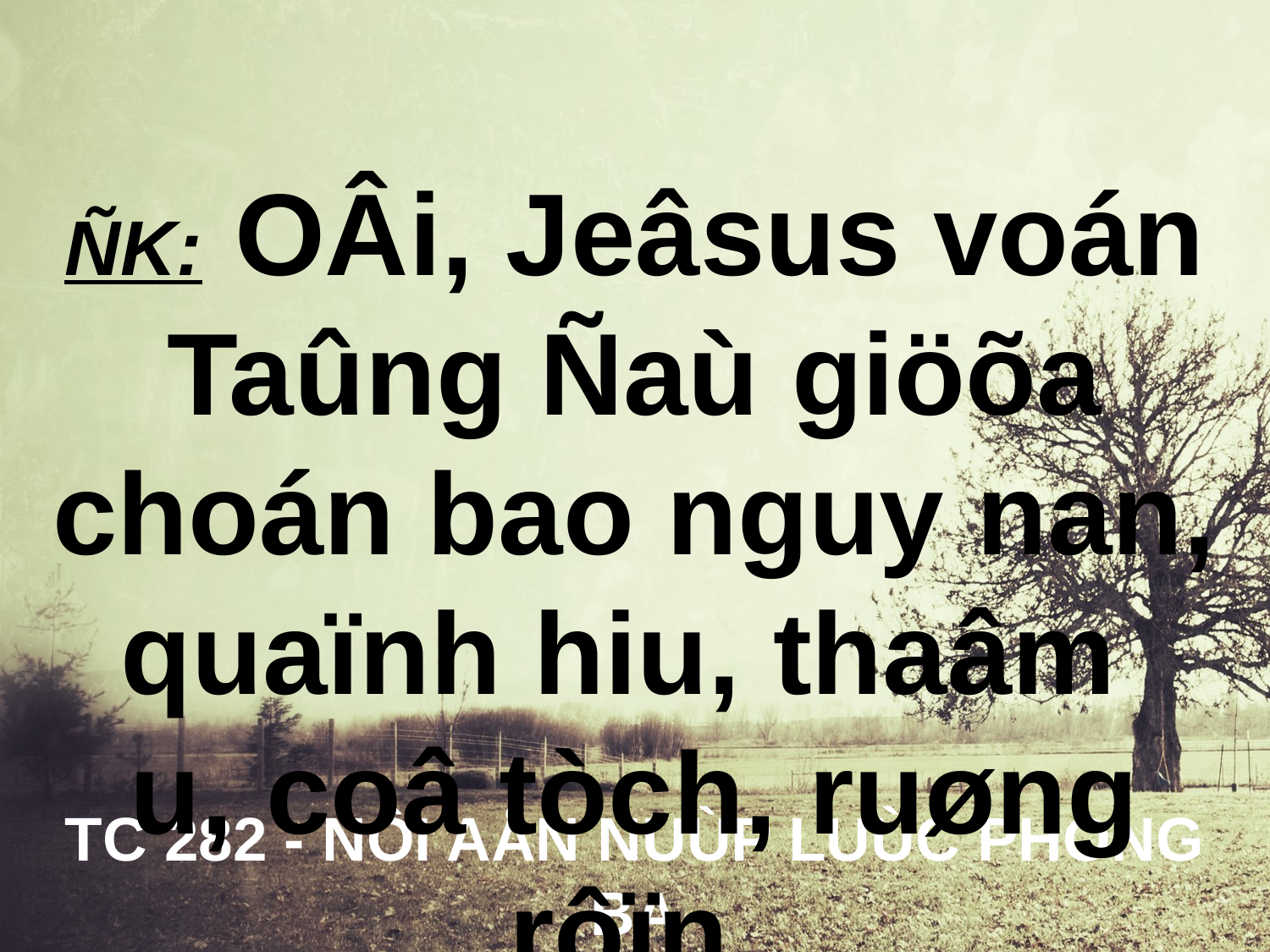

ÑK: OÂi, Jeâsus voán Taûng Ñaù giöõa choán bao nguy nan, quaïnh hiu, thaâm
u, coâ tòch, ruøng rôïn.
TC 282 - NÔI AÅN NUÙP LUÙC PHONG BA